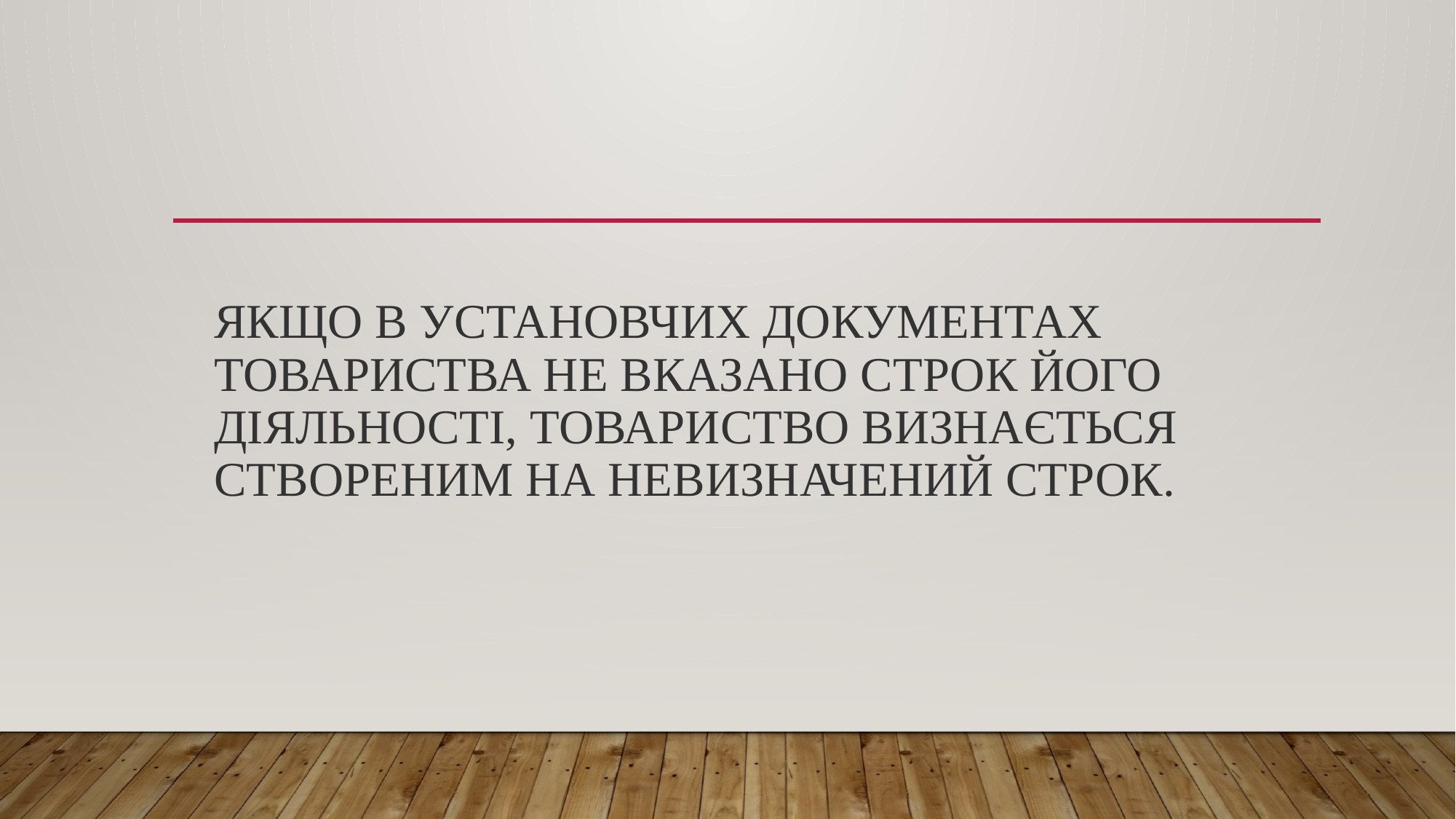

# Якщо в установчих документах товариства не вказано строк його діяльності, товариство визнається створеним на невизначений строк.